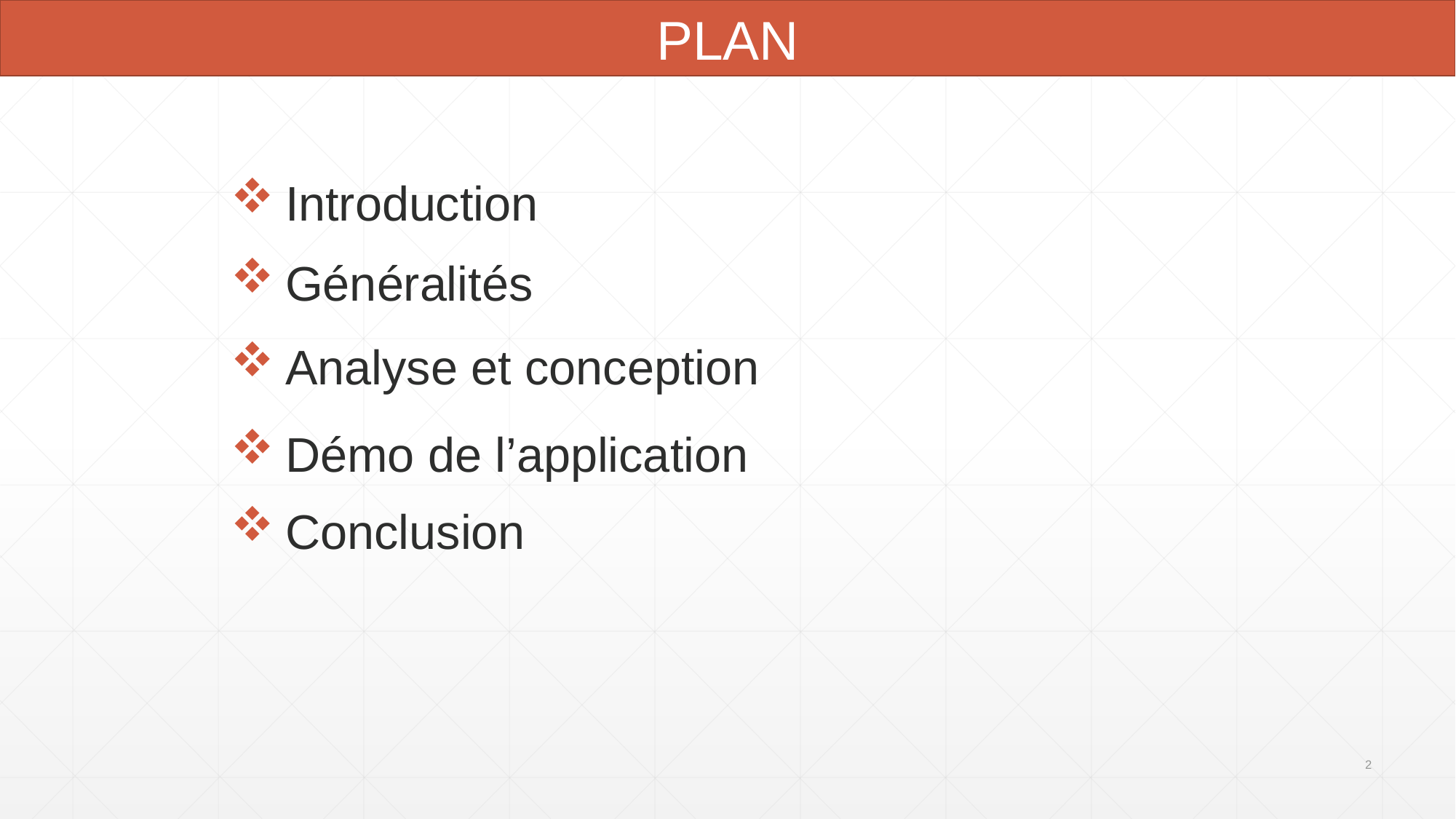

PLAN
Introduction
Généralités
Analyse et conception
Démo de l’application
Conclusion
2